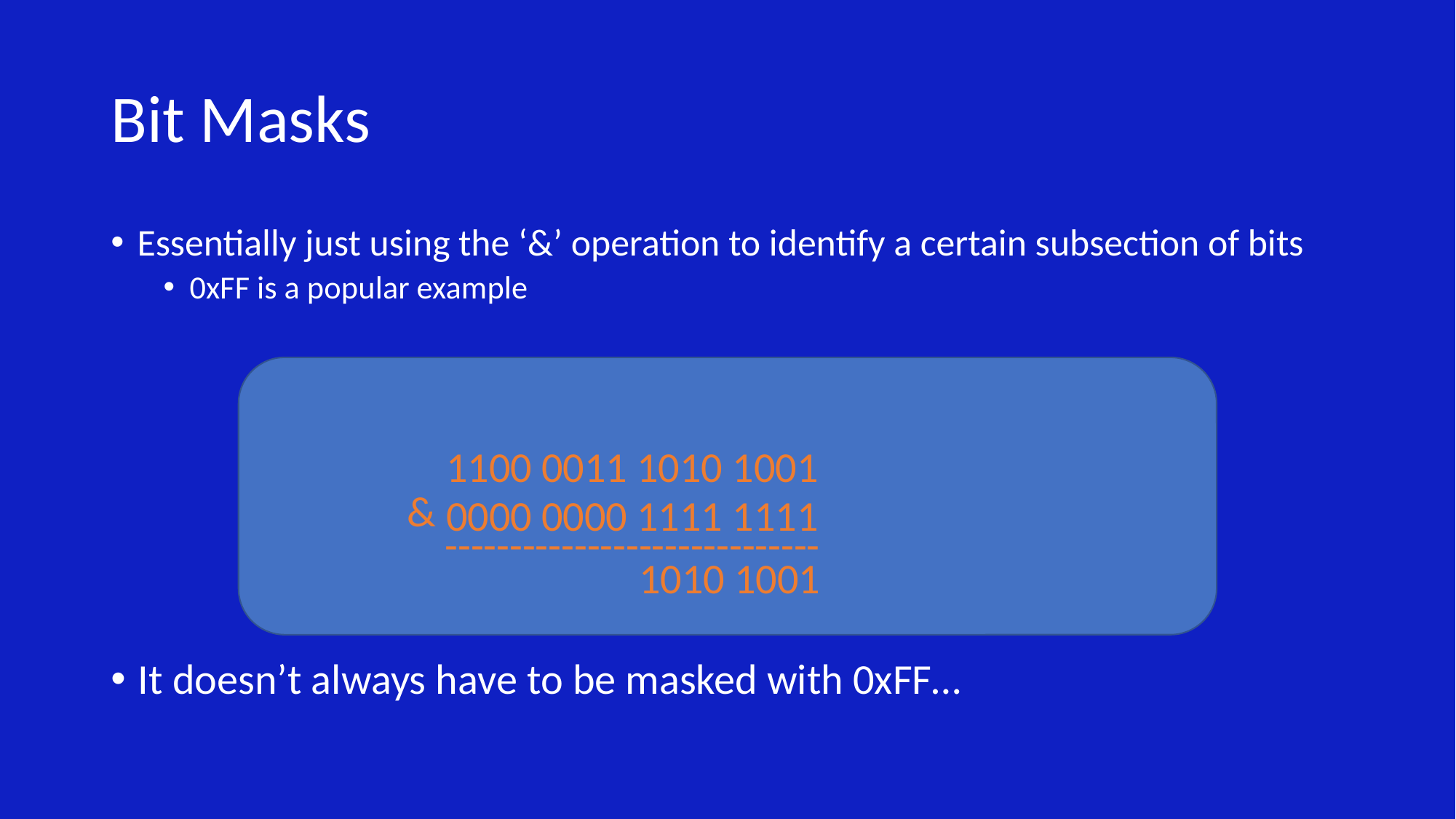

# Bit Masks
Essentially just using the ‘&’ operation to identify a certain subsection of bits
0xFF is a popular example

1100 0011 1010 1001
&
0000 0000 1111 1111
-----------------------------
1010 1001
It doesn’t always have to be masked with 0xFF…